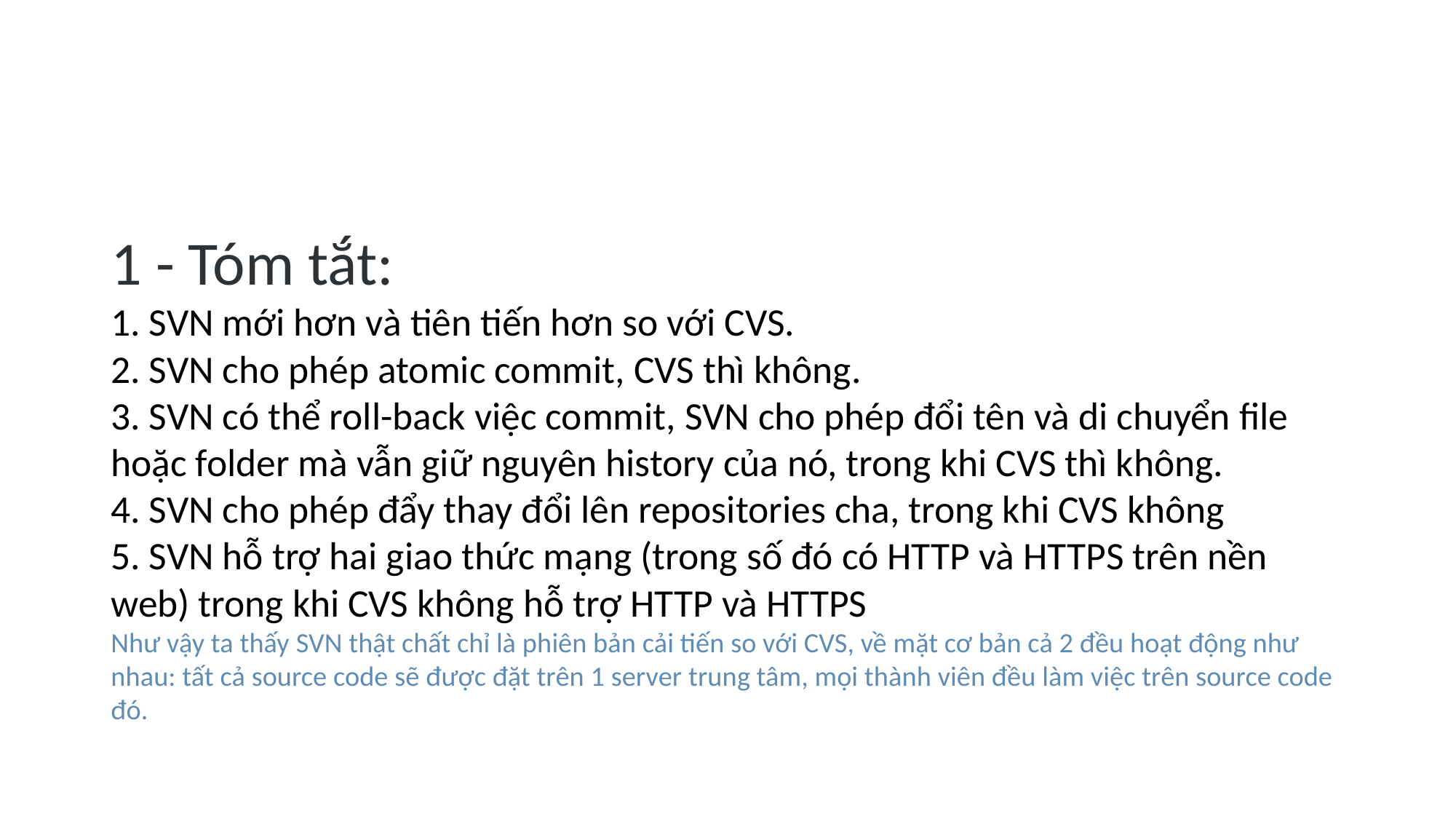

#
1 - Tóm tắt:
1. SVN mới hơn và tiên tiến hơn so với CVS.
2. SVN cho phép atomic commit, CVS thì không.
3. SVN có thể roll-back việc commit, SVN cho phép đổi tên và di chuyển file hoặc folder mà vẫn giữ nguyên history của nó, trong khi CVS thì không.
4. SVN cho phép đẩy thay đổi lên repositories cha, trong khi CVS không
5. SVN hỗ trợ hai giao thức mạng (trong số đó có HTTP và HTTPS trên nền web) trong khi CVS không hỗ trợ HTTP và HTTPS
Như vậy ta thấy SVN thật chất chỉ là phiên bản cải tiến so với CVS, về mặt cơ bản cả 2 đều hoạt động như nhau: tất cả source code sẽ được đặt trên 1 server trung tâm, mọi thành viên đều làm việc trên source code đó.